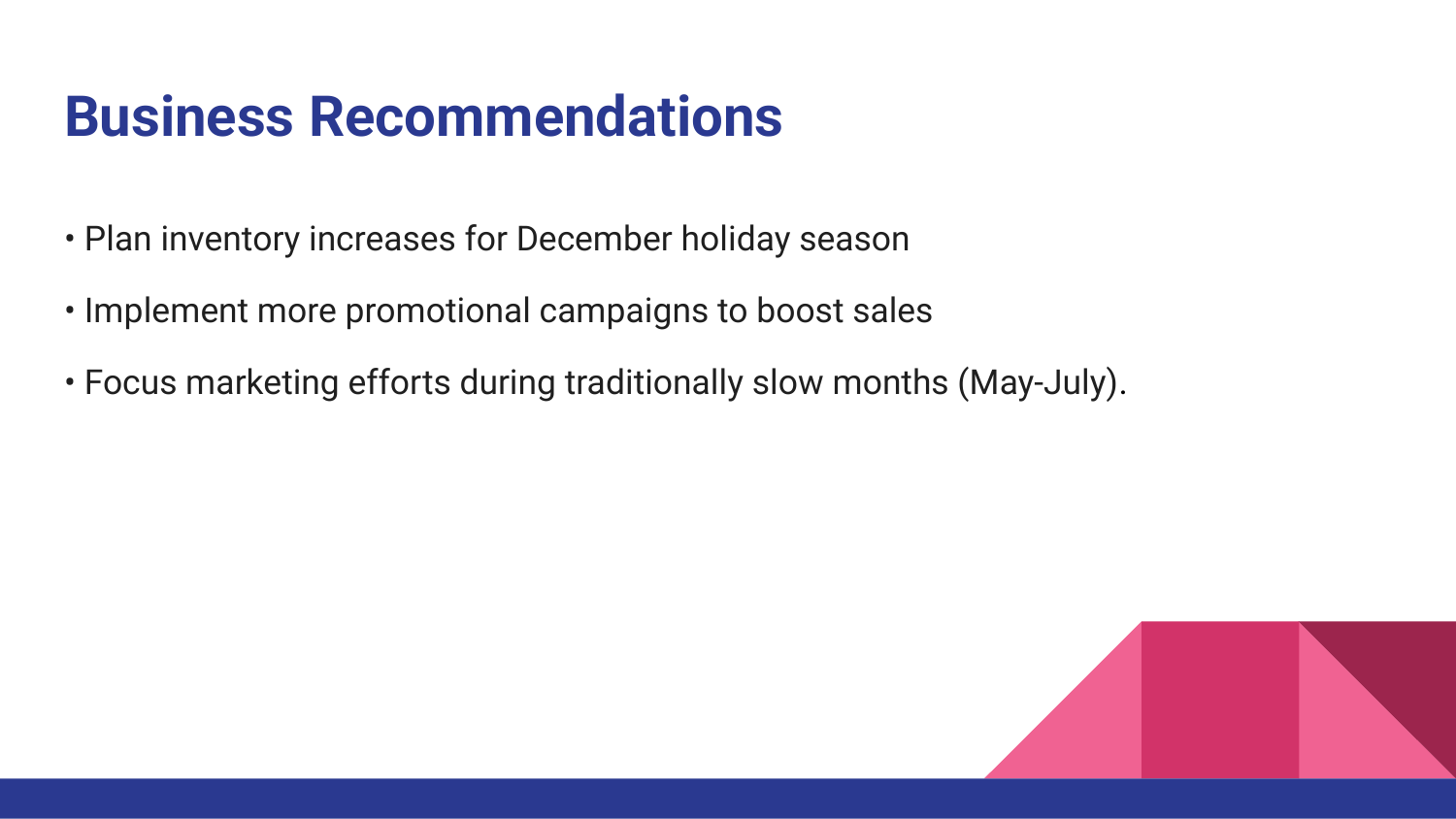

# Business Recommendations
• Plan inventory increases for December holiday season
• Implement more promotional campaigns to boost sales
• Focus marketing efforts during traditionally slow months (May-July).